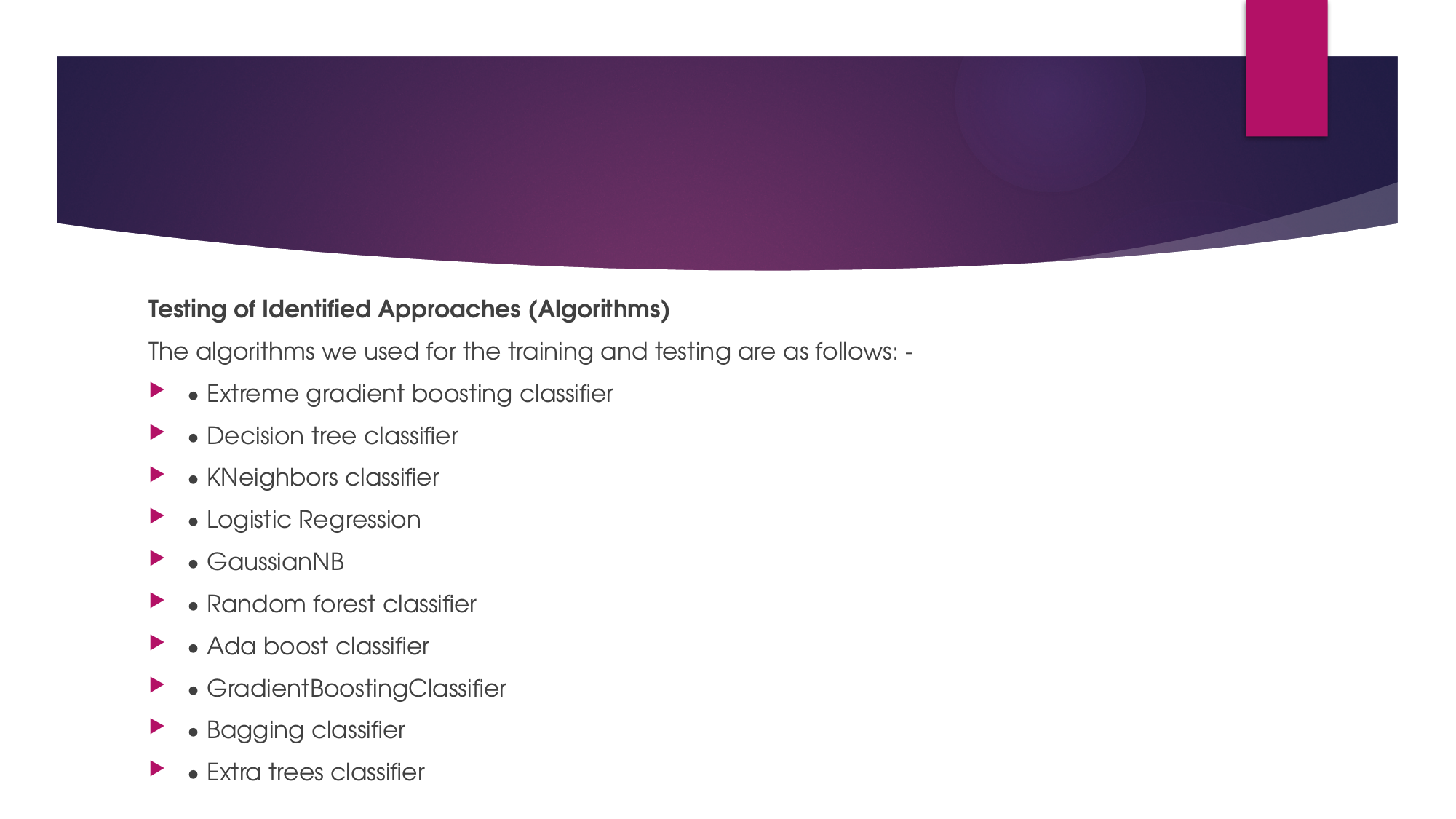

#
Testing of Identified Approaches (Algorithms)
The algorithms we used for the training and testing are as follows: -
• Extreme gradient boosting classifier
• Decision tree classifier
• KNeighbors classifier
• Logistic Regression
• GaussianNB
• Random forest classifier
• Ada boost classifier
• GradientBoostingClassifier
• Bagging classifier
• Extra trees classifier